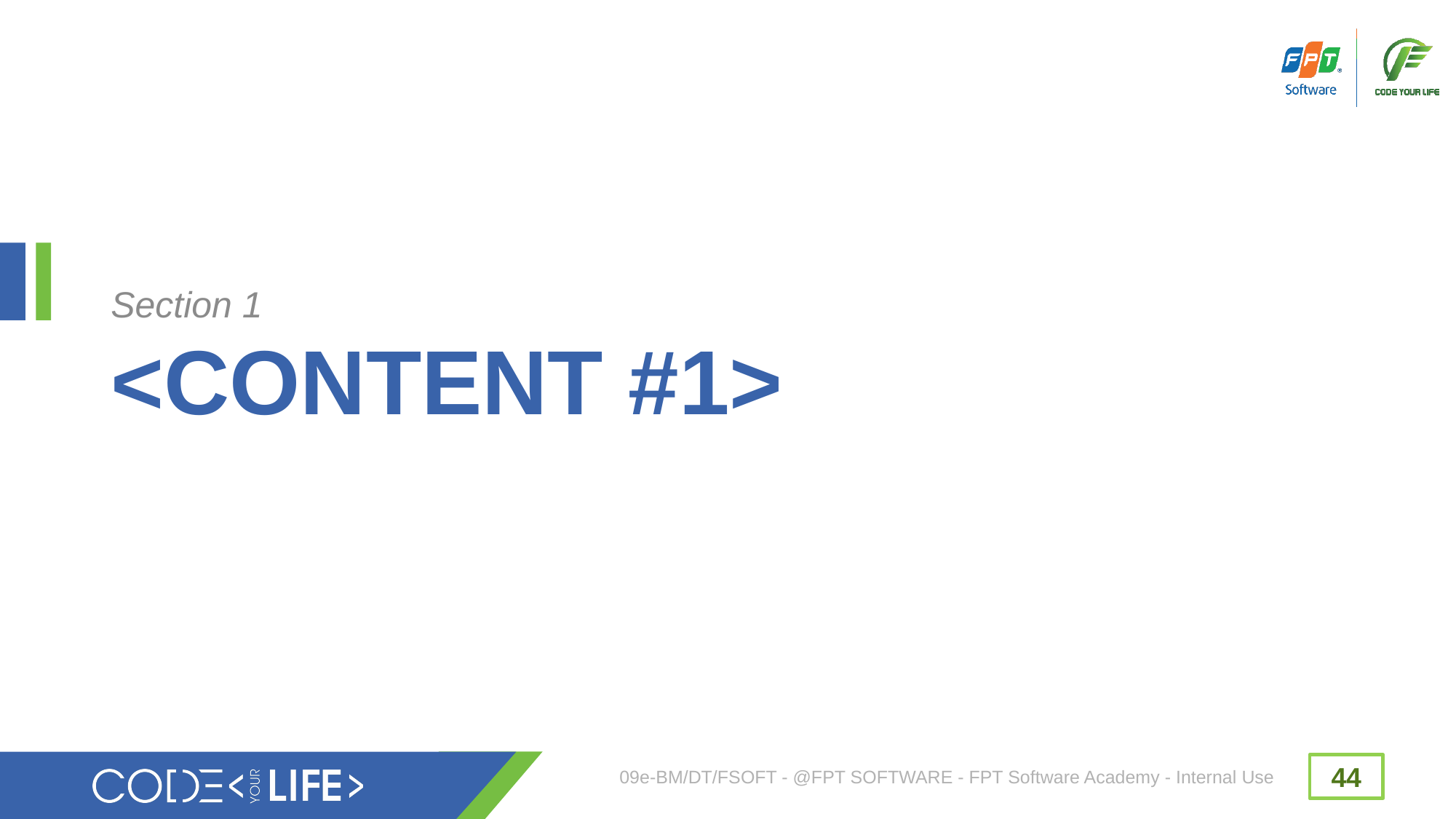

Section 1
# <CONTENT #1>
09e-BM/DT/FSOFT - @FPT SOFTWARE - FPT Software Academy - Internal Use
44